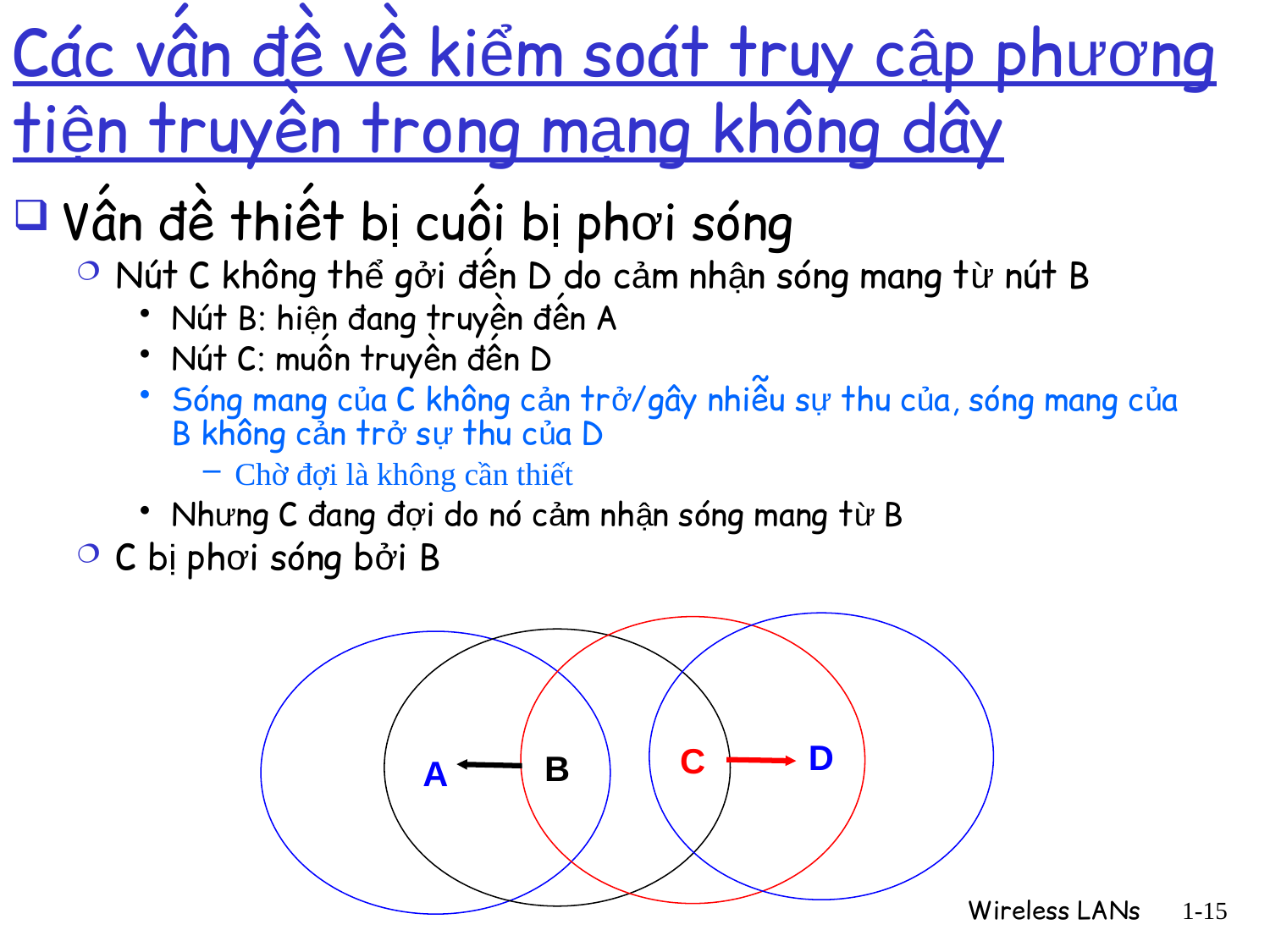

# Các vấn đề về kiểm soát truy cập phương tiện truyền trong mạng không dây
Vấn đề thiết bị cuối bị phơi sóng
Nút C không thể gởi đến D do cảm nhận sóng mang từ nút B
Nút B: hiện đang truyền đến A
Nút C: muốn truyền đến D
Sóng mang của C không cản trở/gây nhiễu sự thu của, sóng mang của B không cản trở sự thu của D
Chờ đợi là không cần thiết
Nhưng C đang đợi do nó cảm nhận sóng mang từ B
C bị phơi sóng bởi B
D
C
B
A

 Wireless LANs
1-15